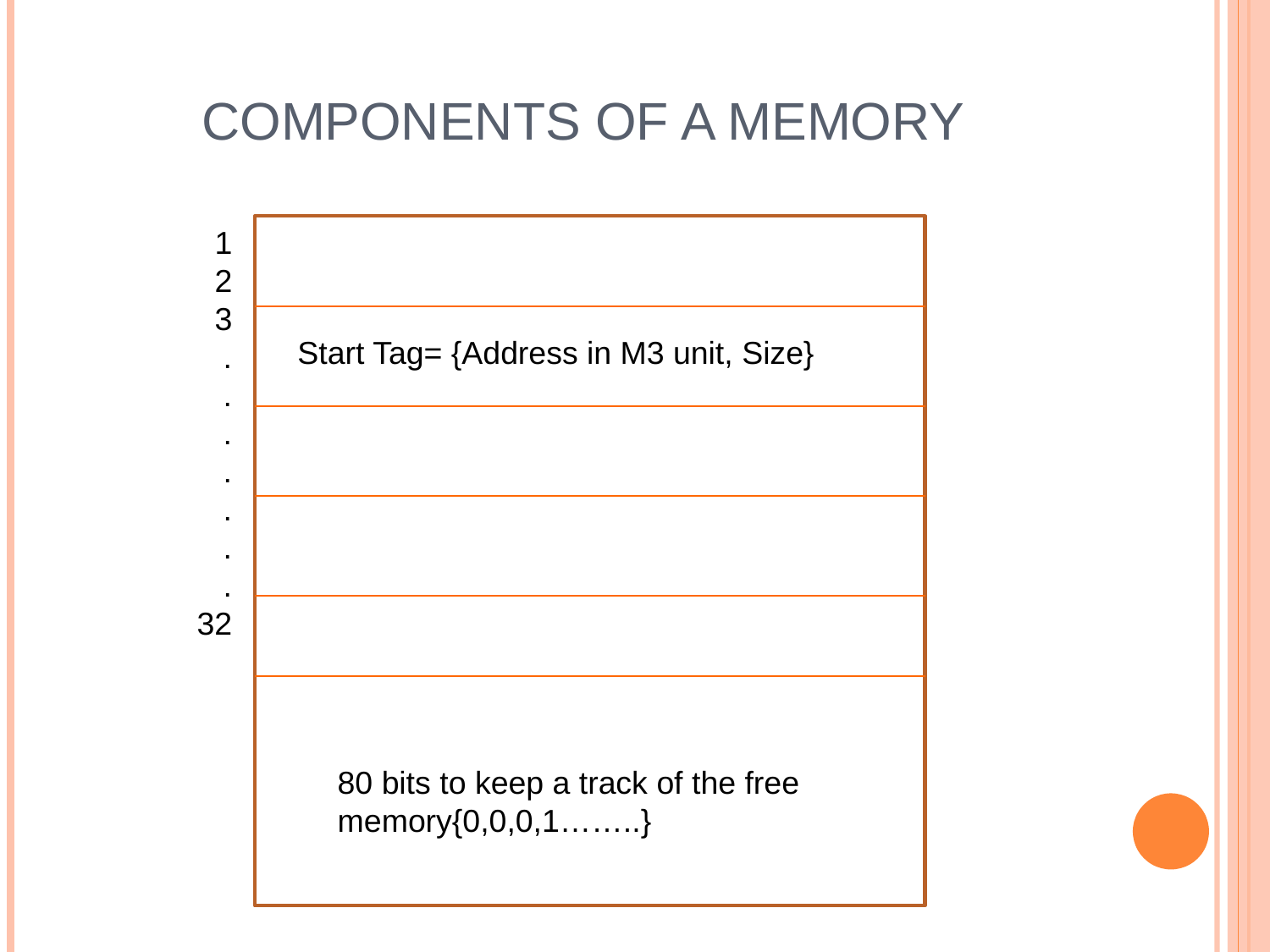

# Components of a memory
1
2
3
.
.
.
.
.
.
.
32

Start Tag= {Address in M3 unit, Size}
80 bits to keep a track of the free memory{0,0,0,1……..}